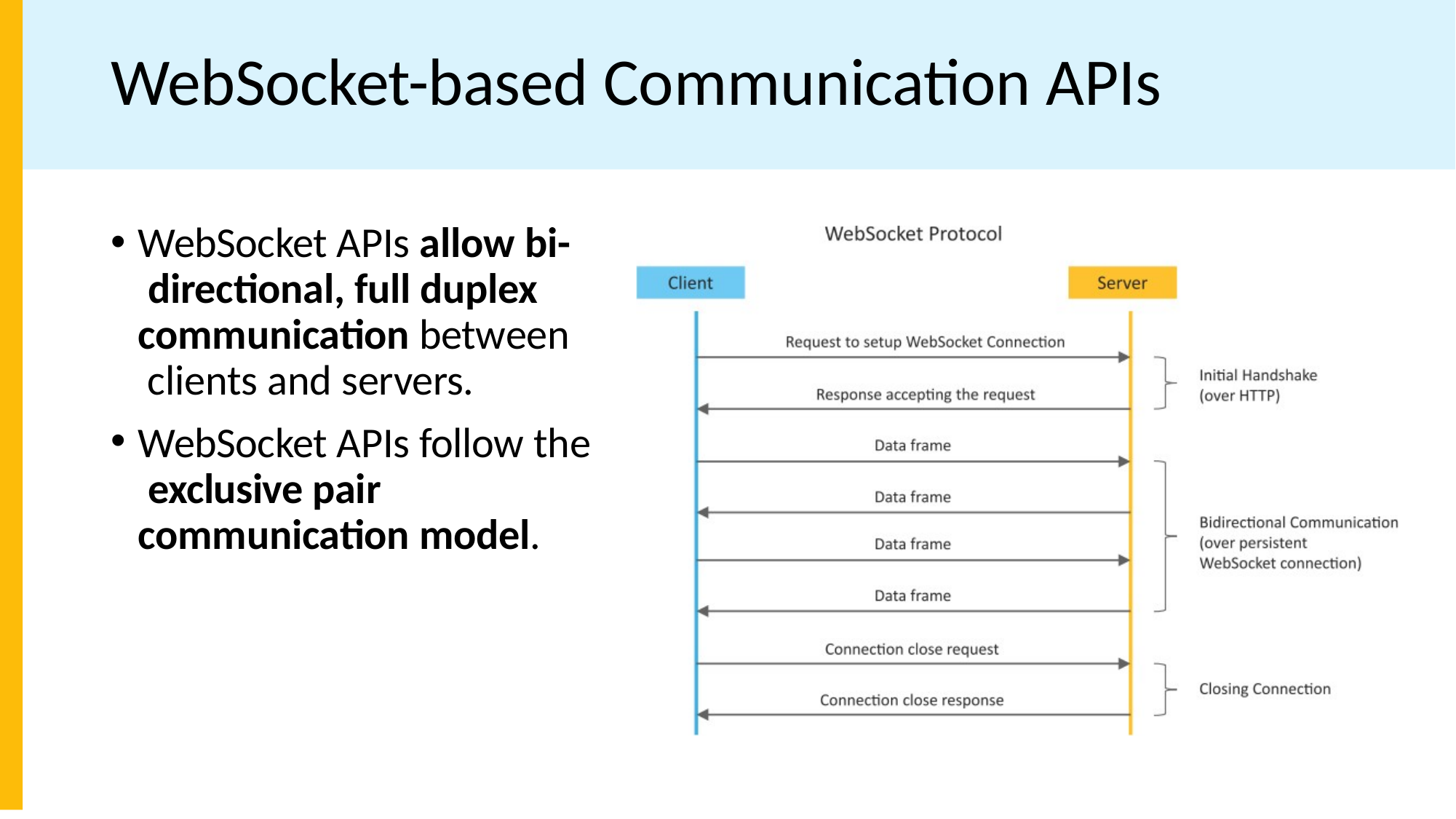

# WebSocket-based Communication APIs
WebSocket APIs allow bi-  directional, full duplex  communication between  clients and servers.
WebSocket APIs follow the  exclusive pair  communication model.